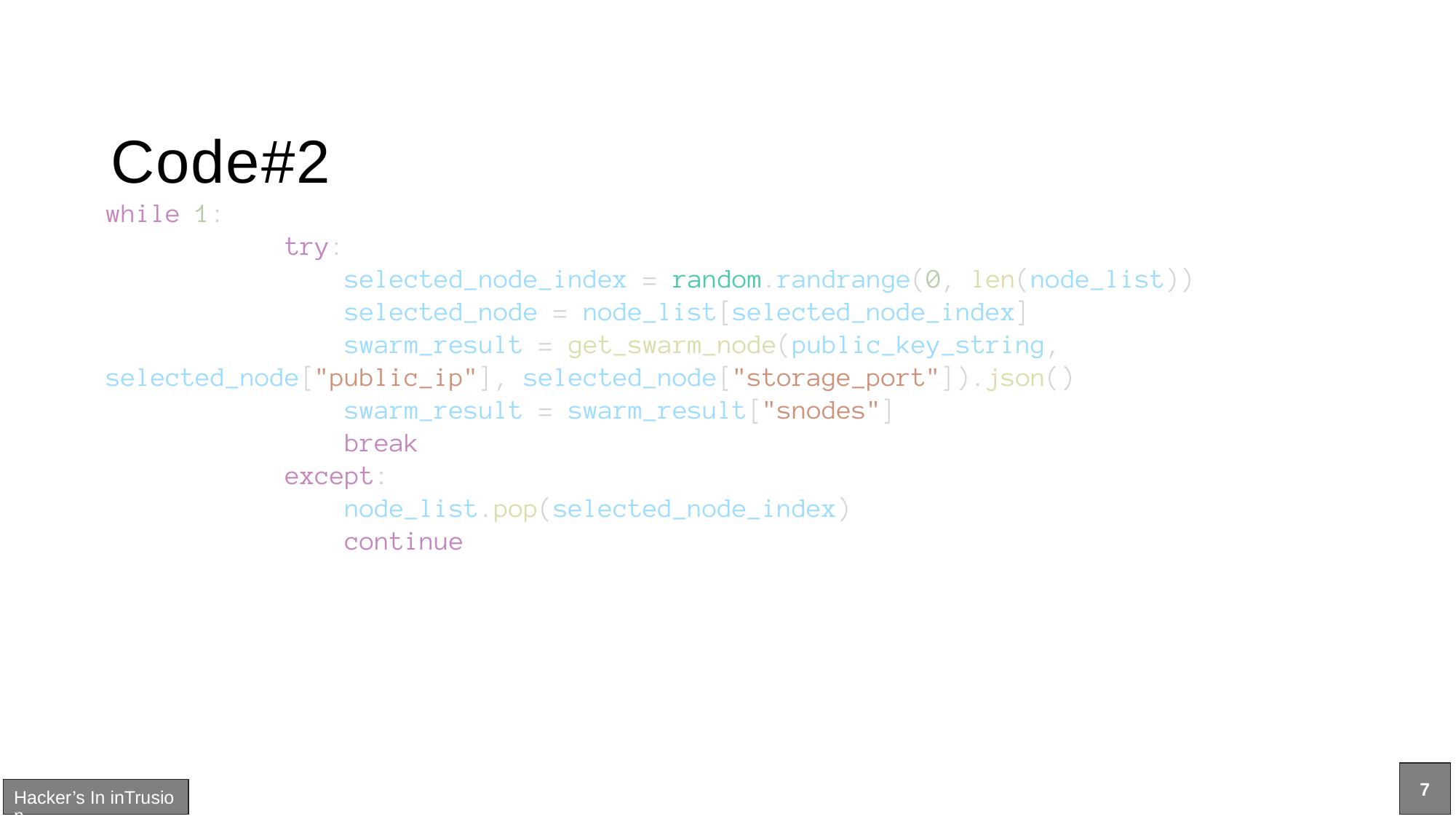

# Code#2
while 1:
            try:
                selected_node_index = random.randrange(0, len(node_list))
                selected_node = node_list[selected_node_index]
                swarm_result = get_swarm_node(public_key_string, selected_node["public_ip"], selected_node["storage_port"]).json()
                swarm_result = swarm_result["snodes"]
                break
            except:
                node_list.pop(selected_node_index)
                continue
7
Hacker’s In inTrusion